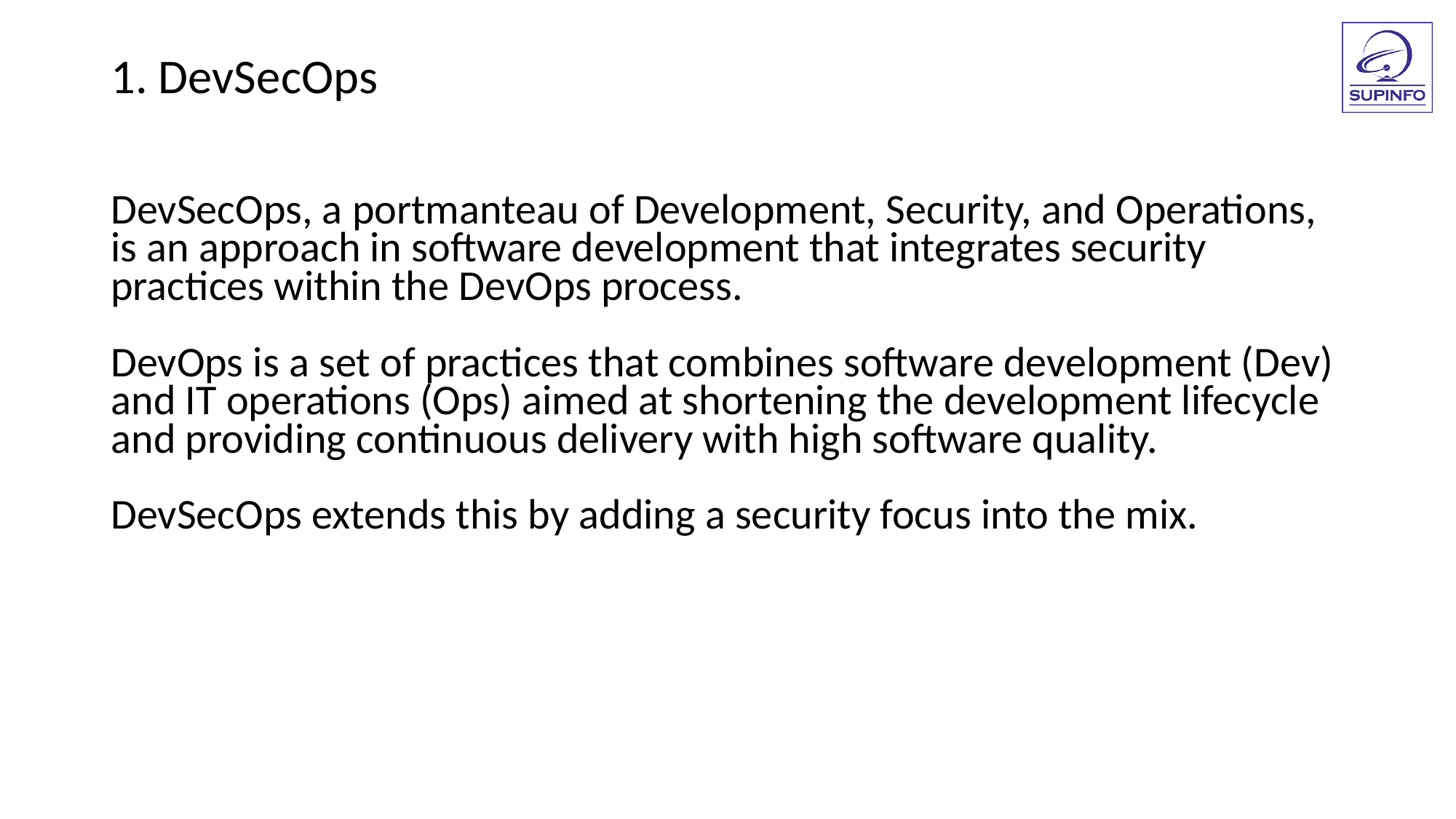

1. DevSecOps
DevSecOps, a portmanteau of Development, Security, and Operations, is an approach in software development that integrates security practices within the DevOps process.

DevOps is a set of practices that combines software development (Dev) and IT operations (Ops) aimed at shortening the development lifecycle and providing continuous delivery with high software quality.

DevSecOps extends this by adding a security focus into the mix.